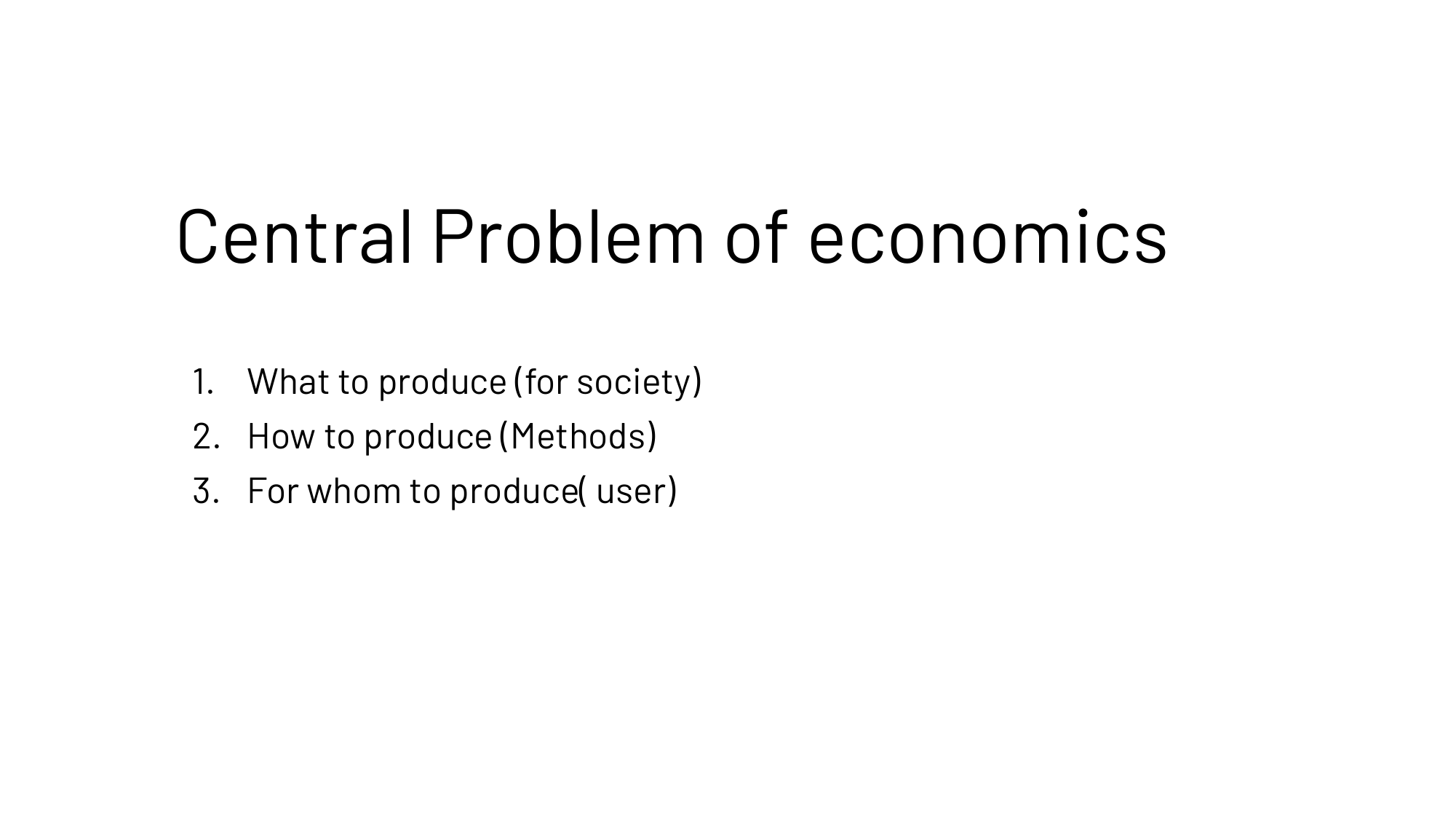

# Central Problem of economics
What to produce (for society)
How to produce (Methods)
For whom to produce( user)